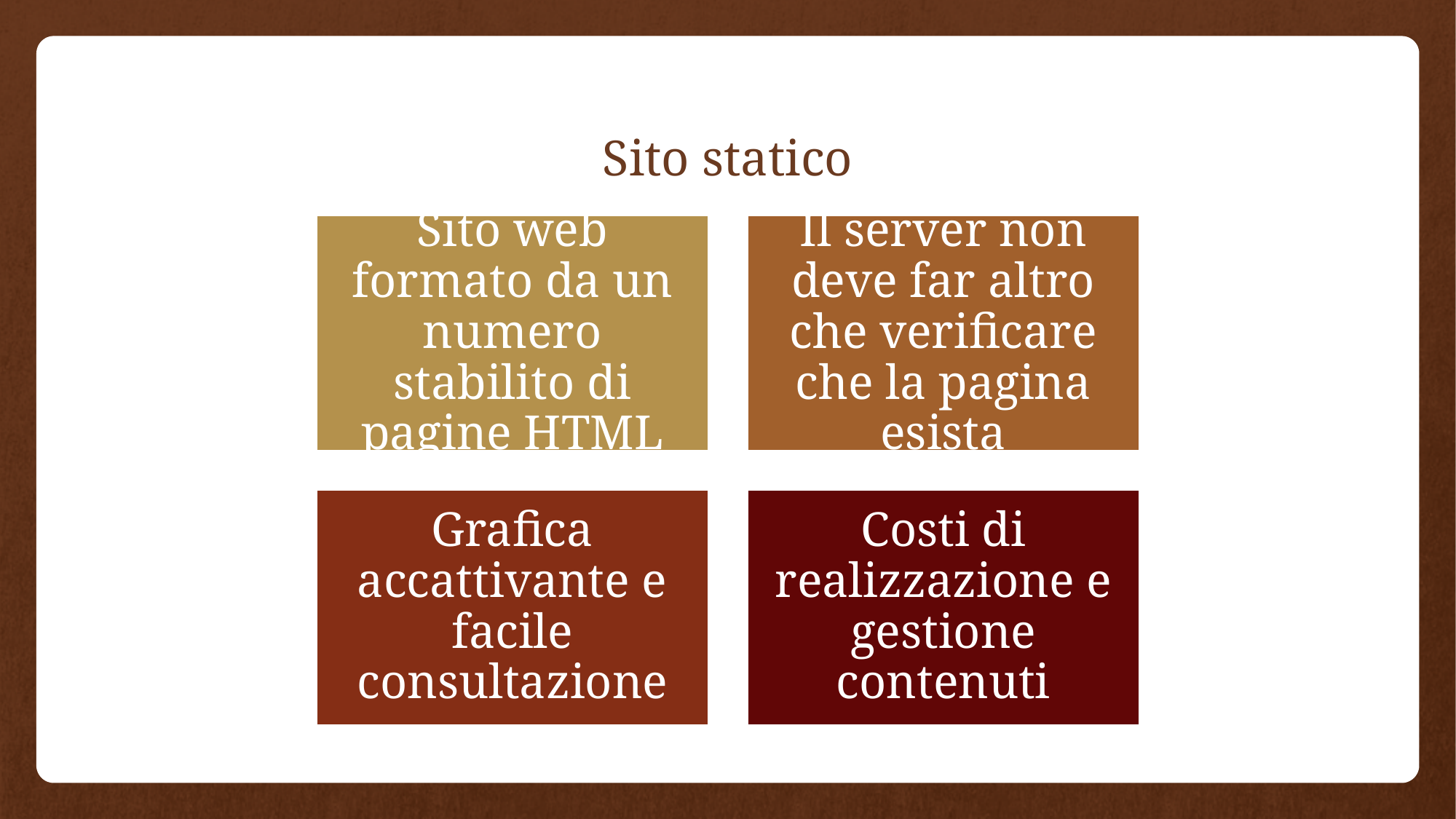

# Sito statico
Sito web formato da un numero stabilito di pagine HTML
Il server non deve far altro che verificare che la pagina esista
Grafica accattivante e facile consultazione
Costi di realizzazione e gestione contenuti